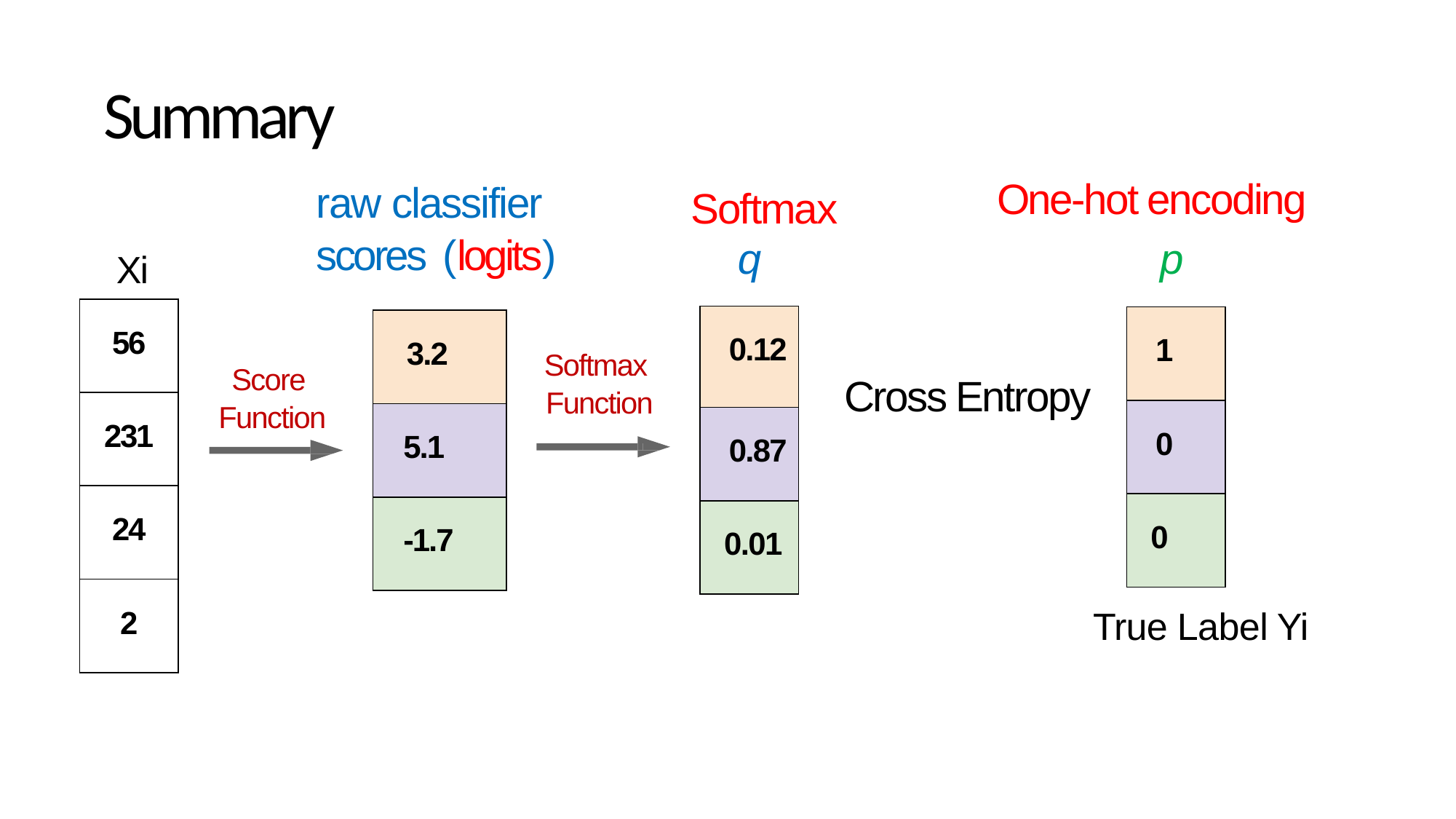

# Summary
One-hot encoding
raw classifier
scores  (logits)
Softmax
Q: If all scores are  small random values,  what is the loss?
p
q
Xi
| 56 |
| --- |
| 231 |
| 24 |
| 2 |
| 0.12 |
| --- |
| 0.87 |
| 0.01 |
| 1 |
| --- |
| 0 |
| 0 |
| 3.2 |
| --- |
| 5.1 |
| -1.7 |
Softmax
Function
Score
Function
Cross Entropy
A: -log(1/C)  log(10) ≈ 2.3

True Label Yi